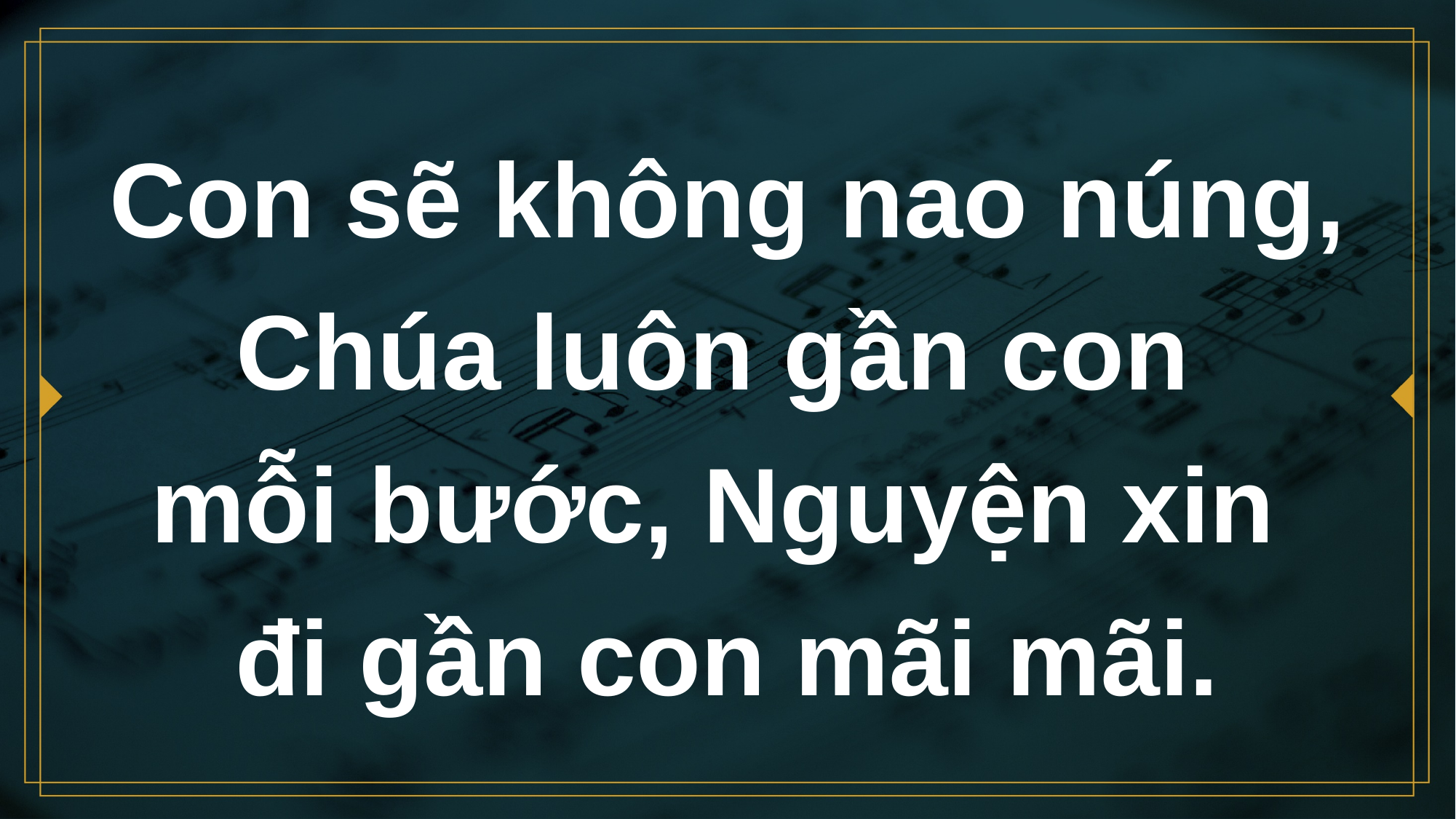

# Con sẽ không nao núng, Chúa luôn gần con mỗi bước, Nguyện xin đi gần con mãi mãi.